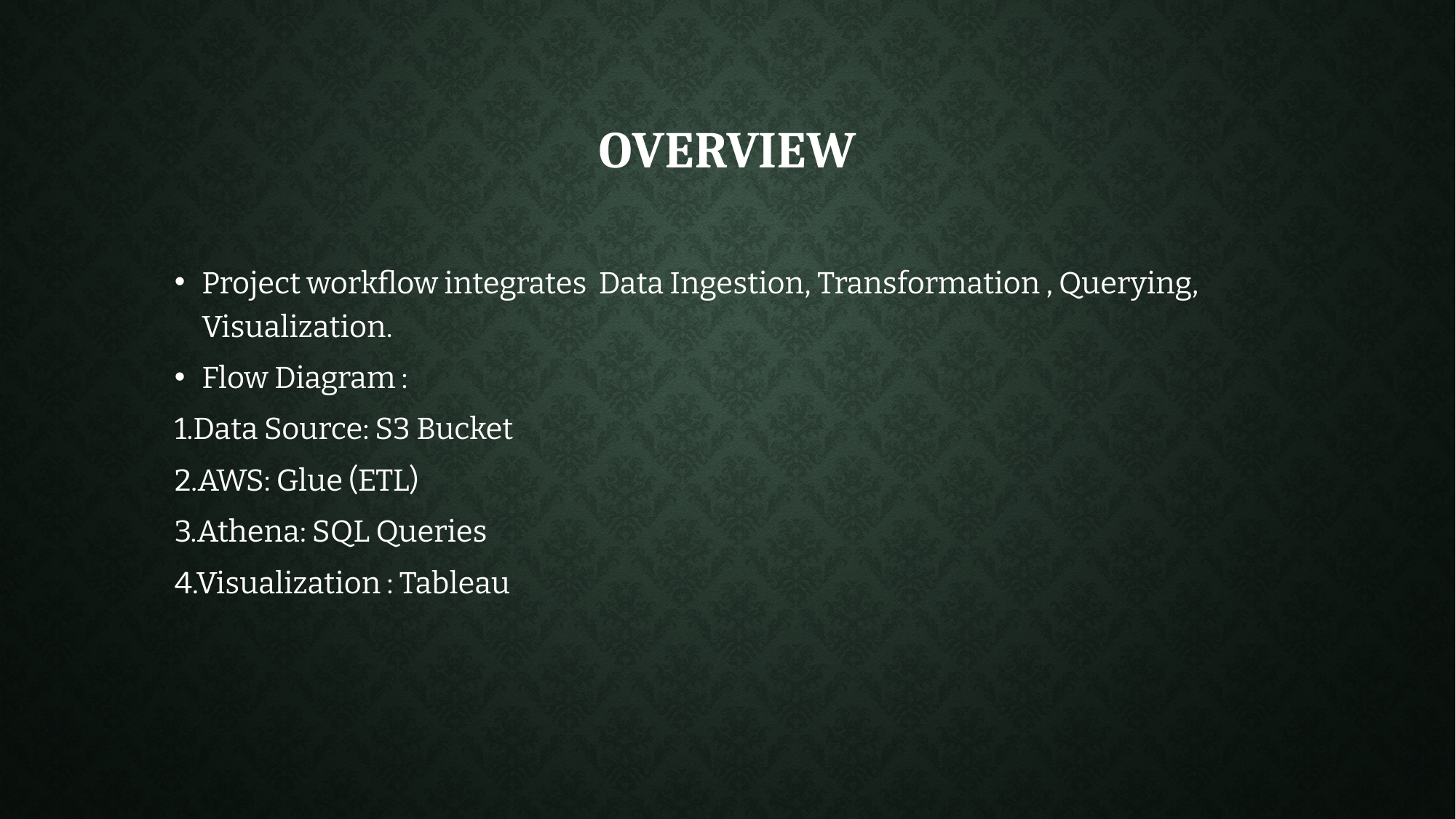

# OVERVIEW
Project workflow integrates  Data Ingestion, Transformation , Querying, Visualization.
Flow Diagram :
1.Data Source: S3 Bucket
2.AWS: Glue (ETL)
3.Athena: SQL Queries
4.Visualization : Tableau